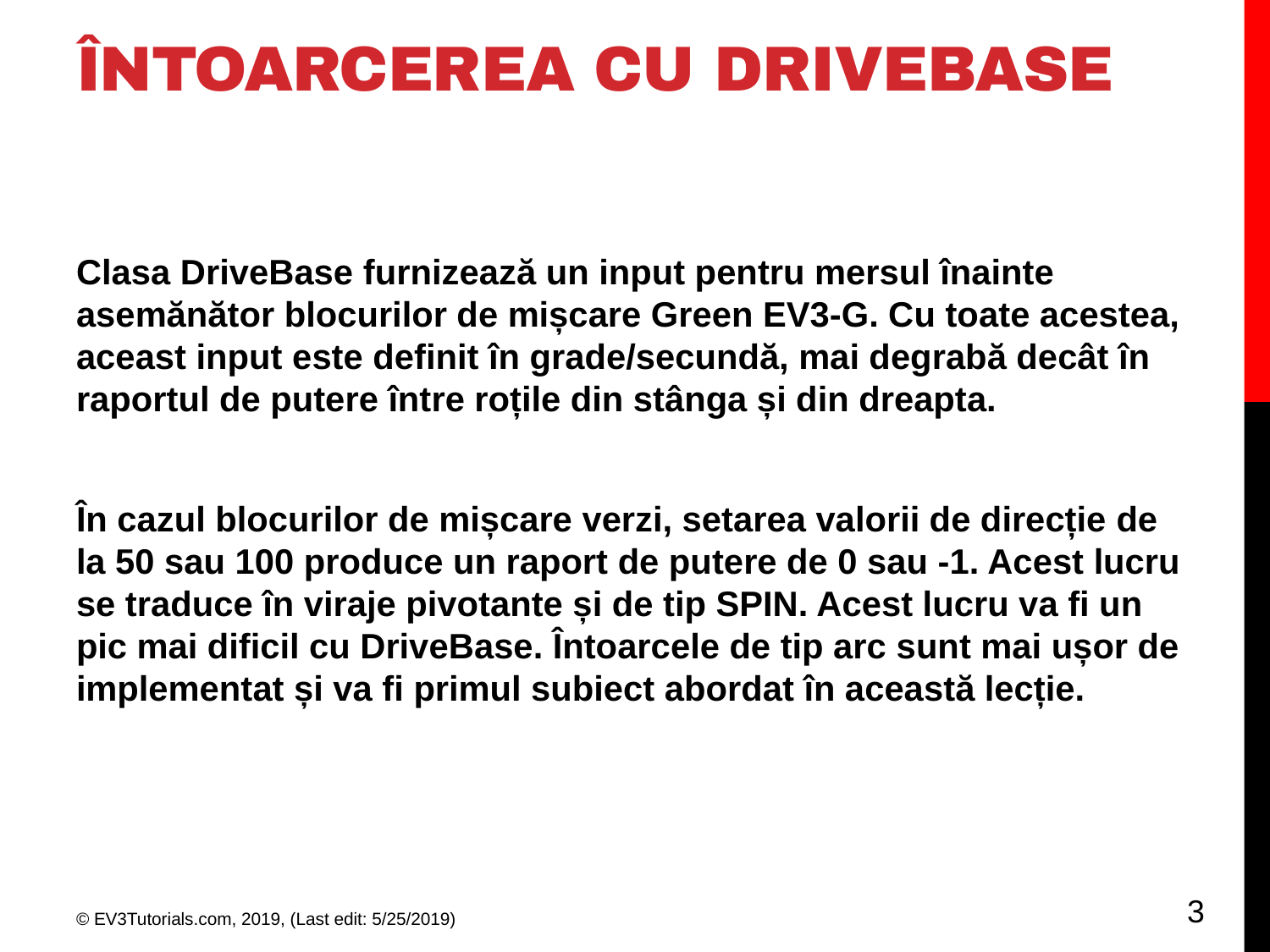

# Întoarcerea cu DriveBase
Clasa DriveBase furnizează un input pentru mersul înainte asemănător blocurilor de mișcare Green EV3-G. Cu toate acestea, aceast input este definit în grade/secundă, mai degrabă decât în raportul de putere între roțile din stânga și din dreapta.

În cazul blocurilor de mișcare verzi, setarea valorii de direcție de la 50 sau 100 produce un raport de putere de 0 sau -1. Acest lucru se traduce în viraje pivotante și de tip SPIN. Acest lucru va fi un pic mai dificil cu DriveBase. Întoarcele de tip arc sunt mai ușor de implementat și va fi primul subiect abordat în această lecție.
3
© EV3Tutorials.com, 2019, (Last edit: 5/25/2019)